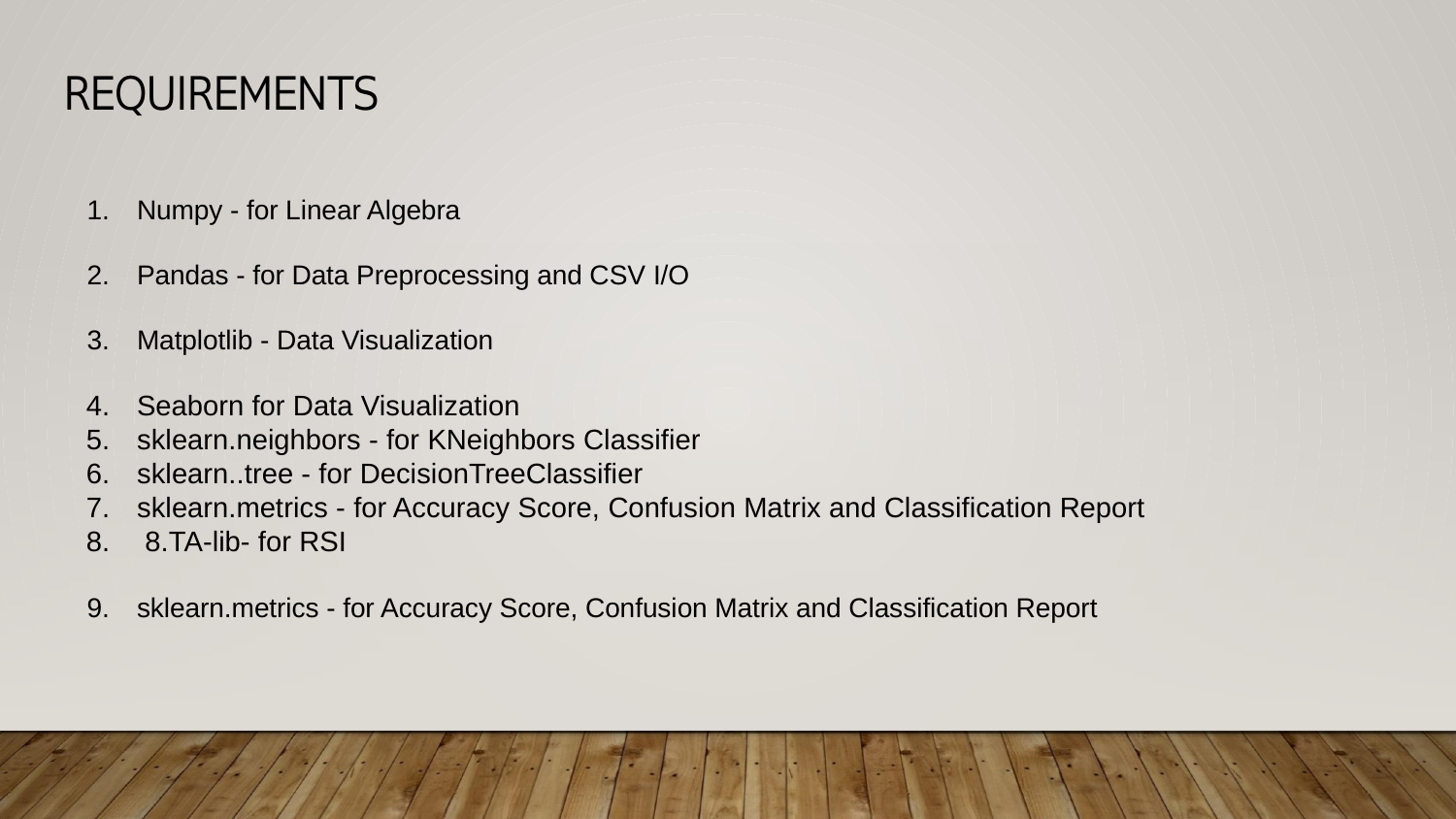

# REQUIREMENTS
Numpy - for Linear Algebra
Pandas - for Data Preprocessing and CSV I/O
Matplotlib - Data Visualization
Seaborn for Data Visualization
sklearn.neighbors - for KNeighbors Classifier
sklearn..tree - for DecisionTreeClassifier
sklearn.metrics - for Accuracy Score, Confusion Matrix and Classification Report
 8.TA-lib- for RSI
sklearn.metrics - for Accuracy Score, Confusion Matrix and Classification Report